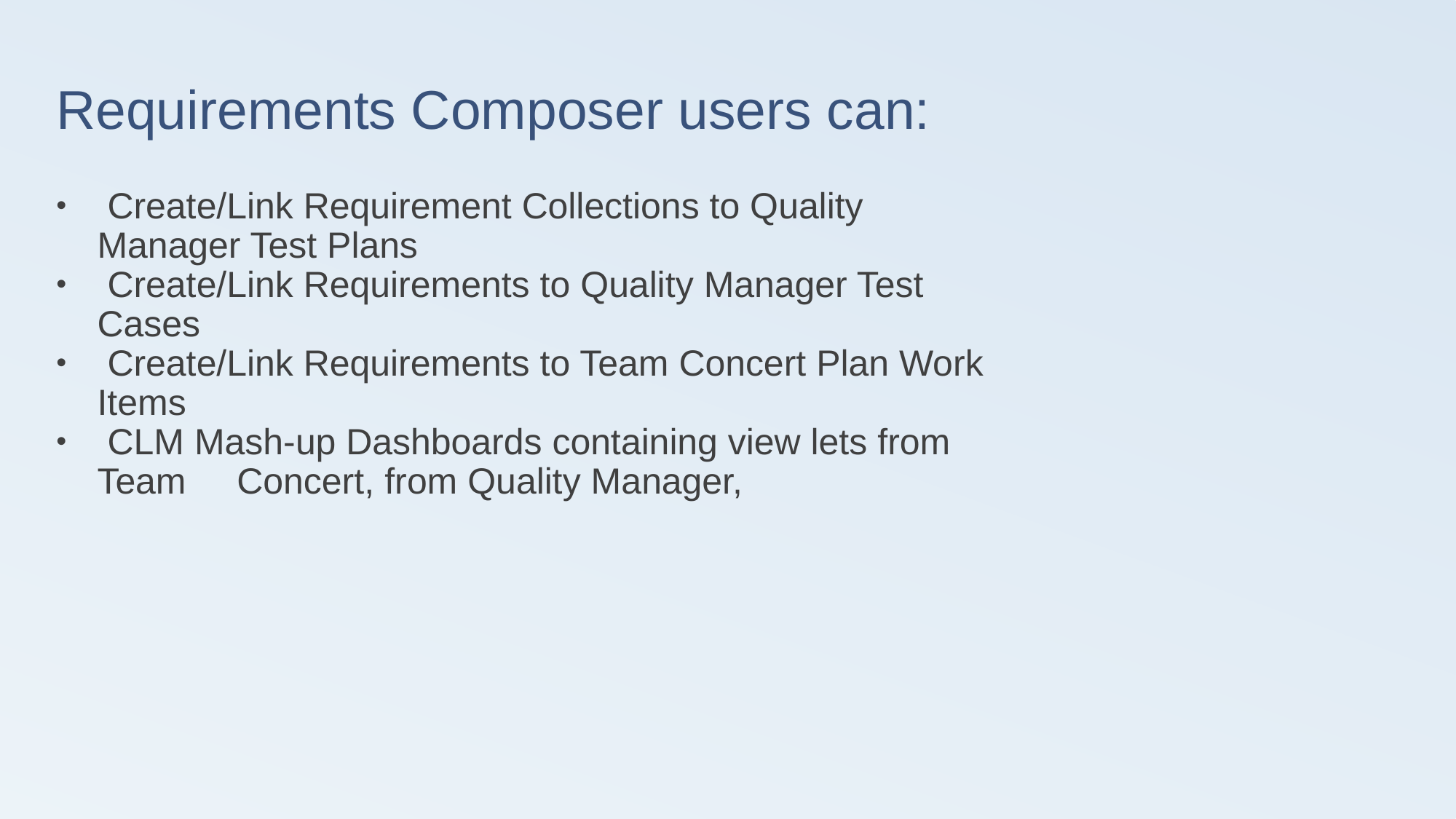

# Requirements Composer users can:
 Create/Link Requirement Collections to Quality Manager Test Plans
 Create/Link Requirements to Quality Manager Test Cases
 Create/Link Requirements to Team Concert Plan Work Items
 CLM Mash-up Dashboards containing view lets from Team     Concert, from Quality Manager,